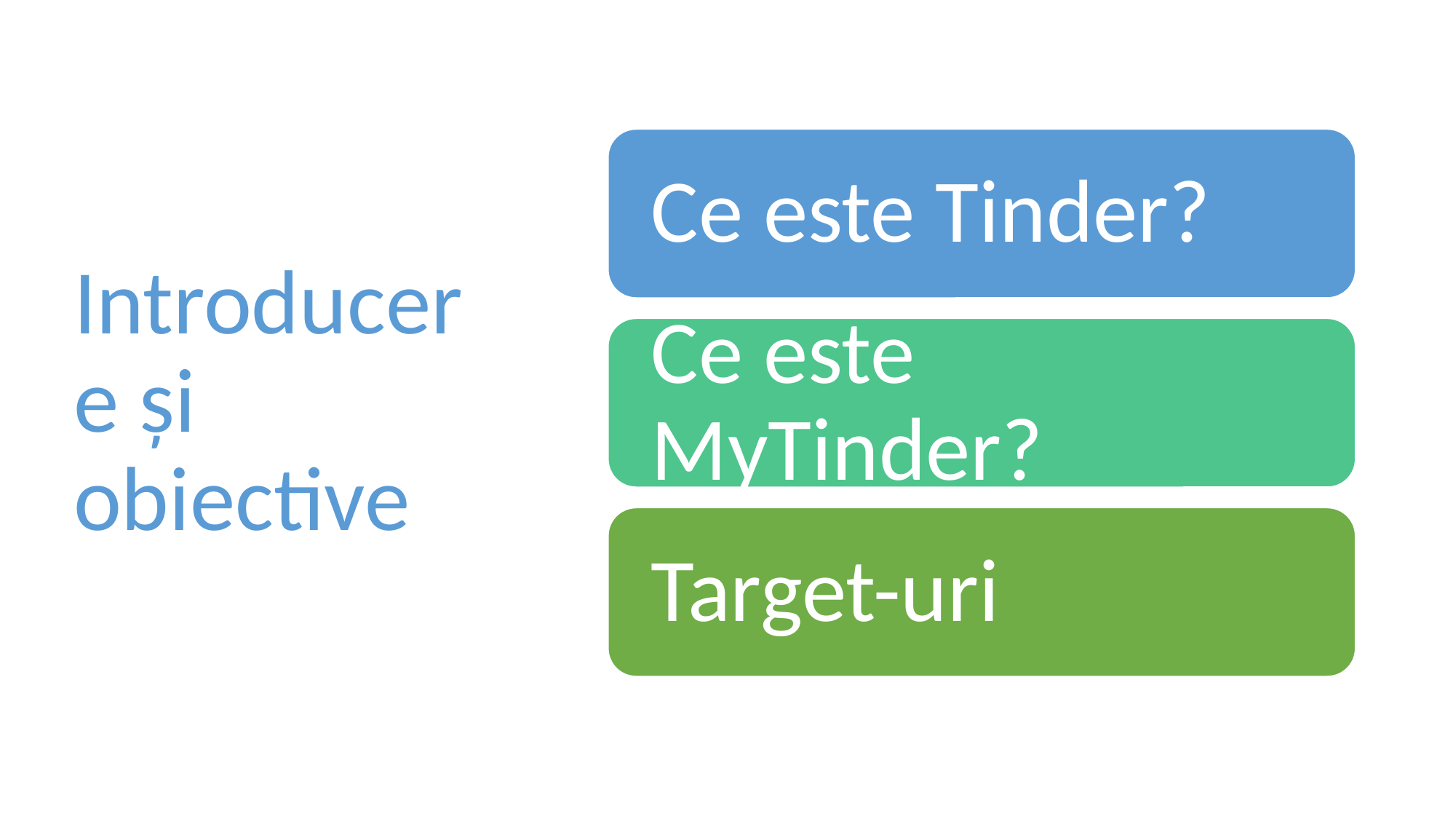

# Introducere și obiective
Ce este Tinder?
Ce este MyTinder?
Target-uri